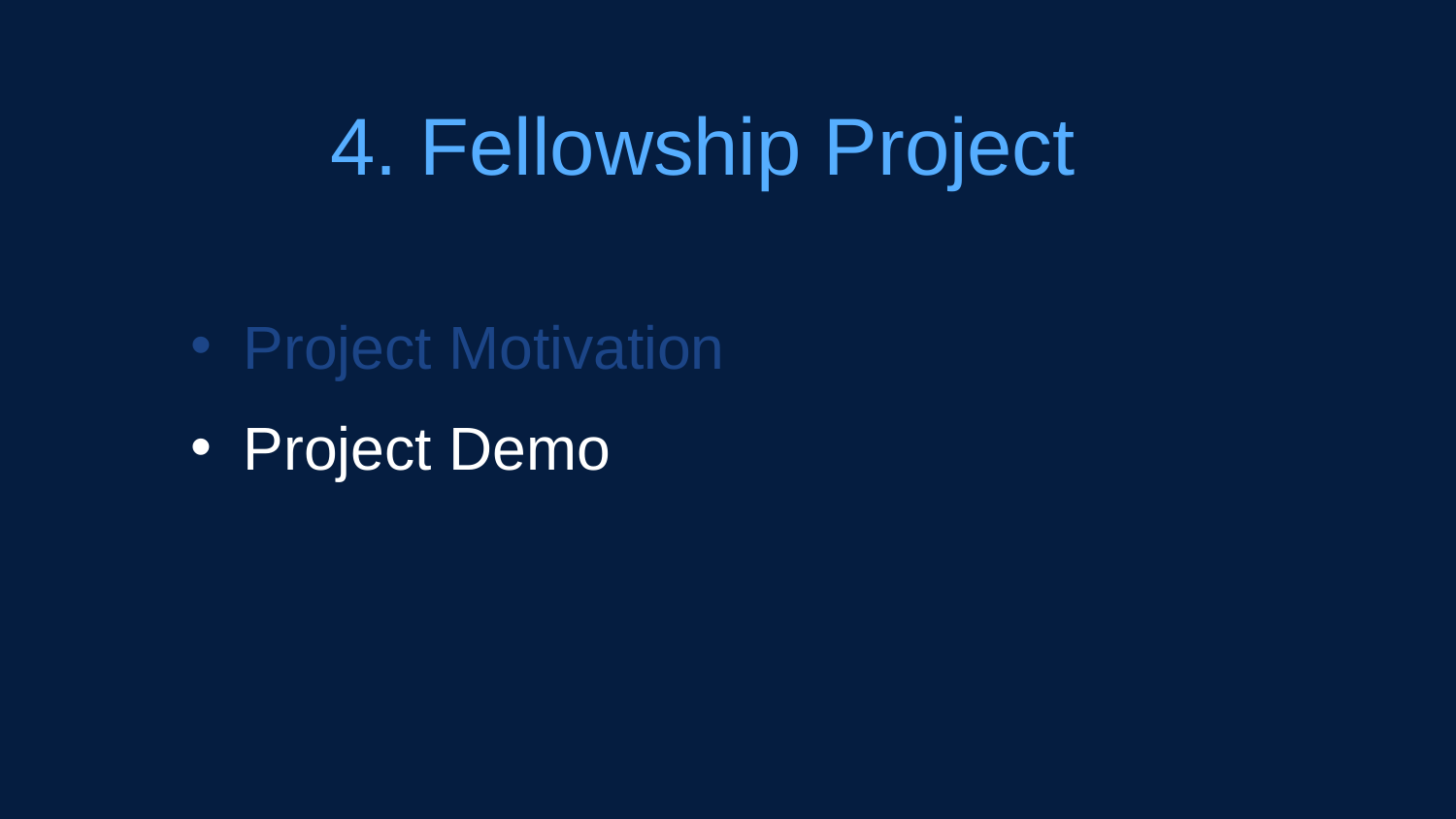

4. Fellowship Project
Project Motivation
Project Demo